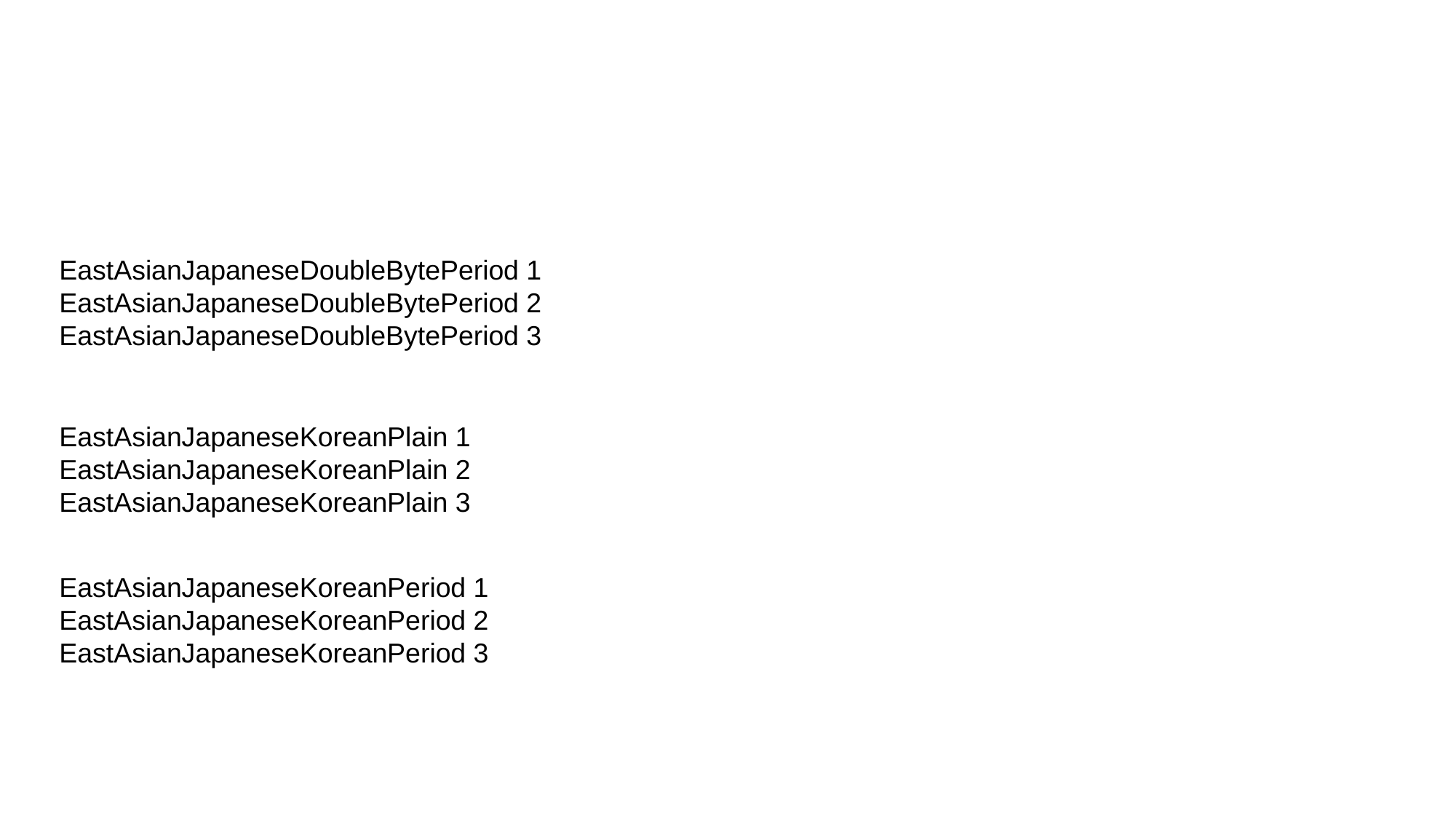

EastAsianJapaneseDoubleBytePeriod 1
EastAsianJapaneseDoubleBytePeriod 2
EastAsianJapaneseDoubleBytePeriod 3
EastAsianJapaneseKoreanPlain 1
EastAsianJapaneseKoreanPlain 2
EastAsianJapaneseKoreanPlain 3
EastAsianJapaneseKoreanPeriod 1
EastAsianJapaneseKoreanPeriod 2
EastAsianJapaneseKoreanPeriod 3